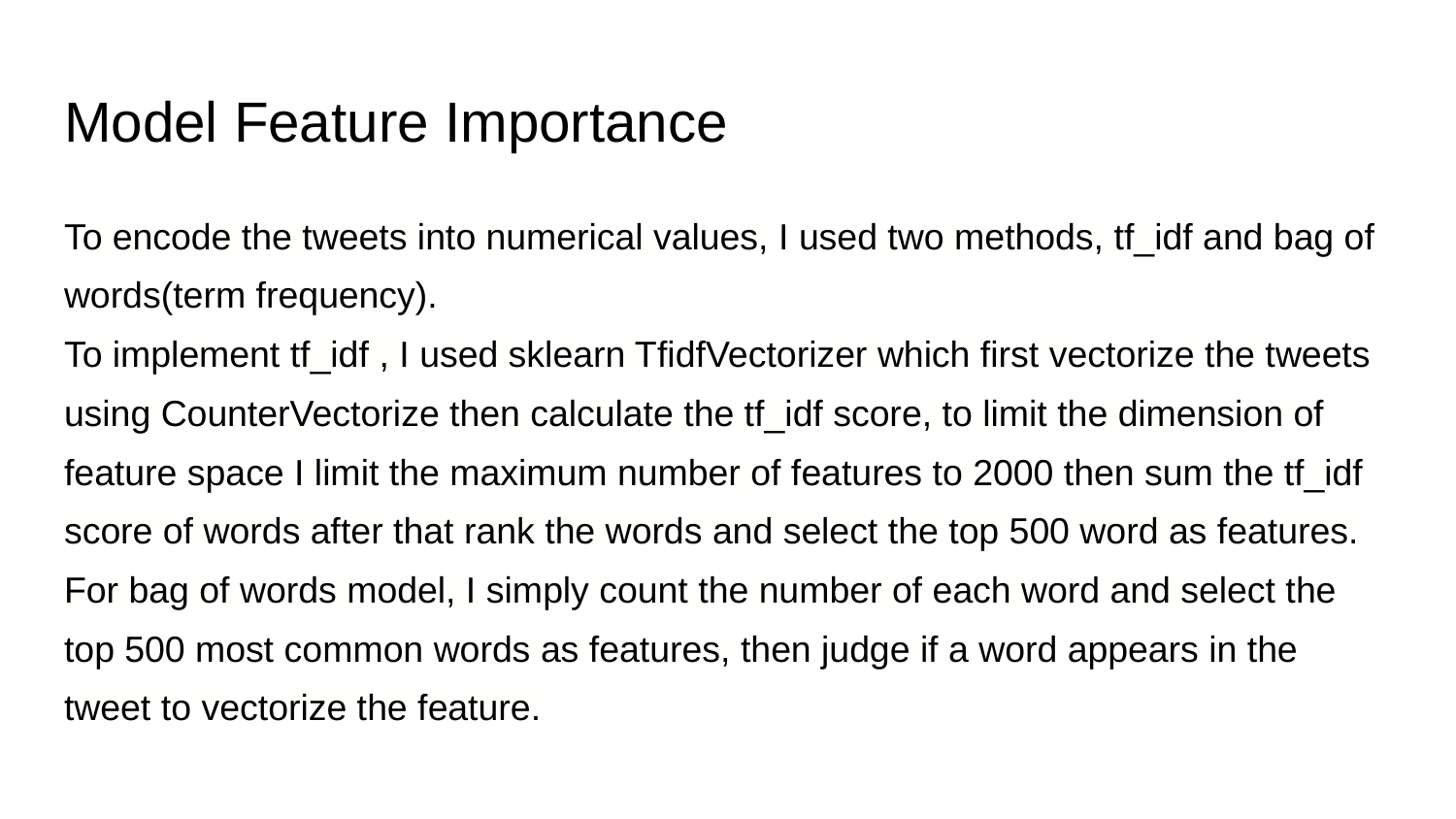

# Model Feature Importance
To encode the tweets into numerical values, I used two methods, tf_idf and bag of words(term frequency).
To implement tf_idf , I used sklearn TfidfVectorizer which first vectorize the tweets using CounterVectorize then calculate the tf_idf score, to limit the dimension of feature space I limit the maximum number of features to 2000 then sum the tf_idf score of words after that rank the words and select the top 500 word as features.
For bag of words model, I simply count the number of each word and select the top 500 most common words as features, then judge if a word appears in the tweet to vectorize the feature.